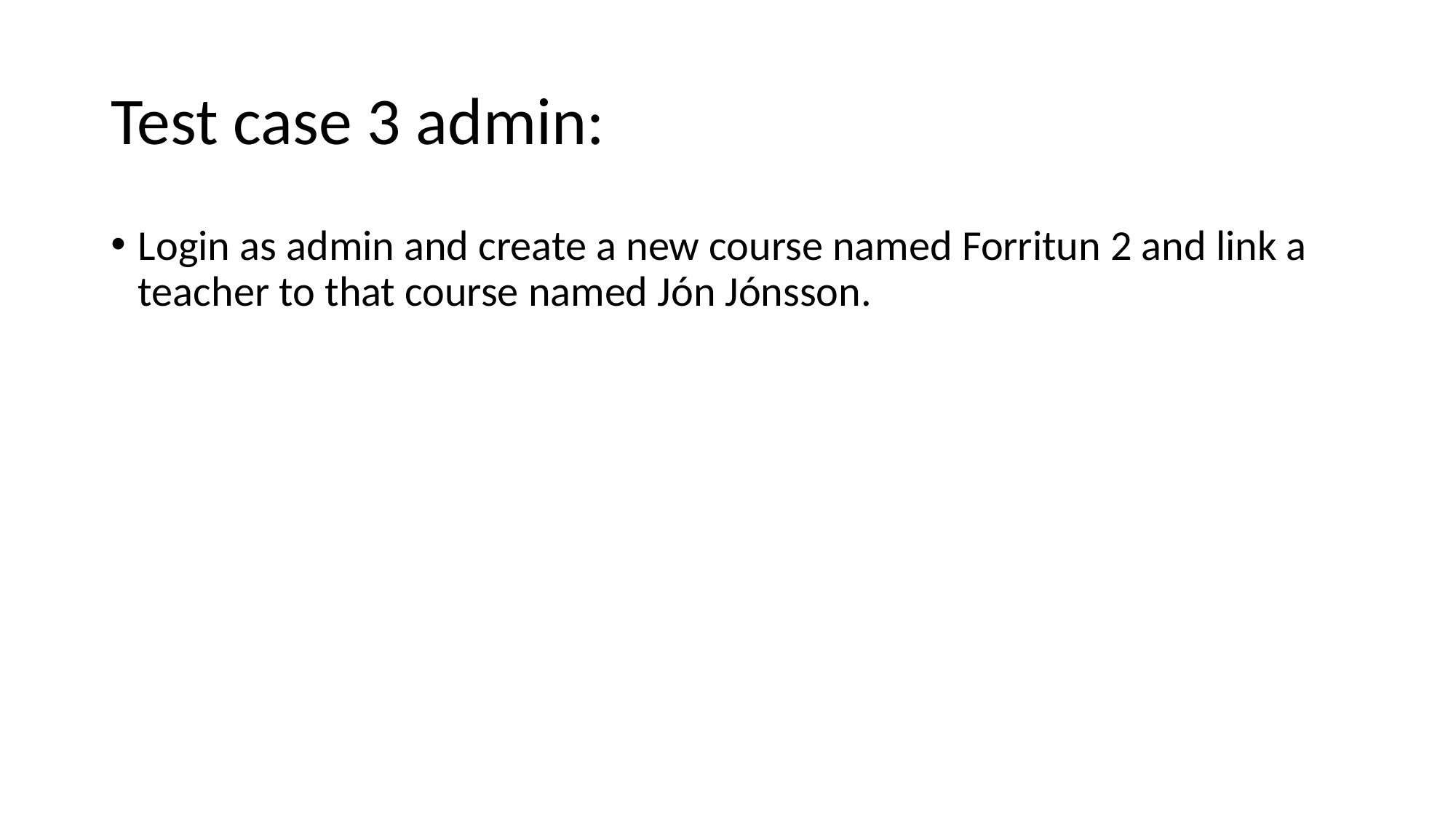

# Test case 3 admin:
Login as admin and create a new course named Forritun 2 and link a teacher to that course named Jón Jónsson.